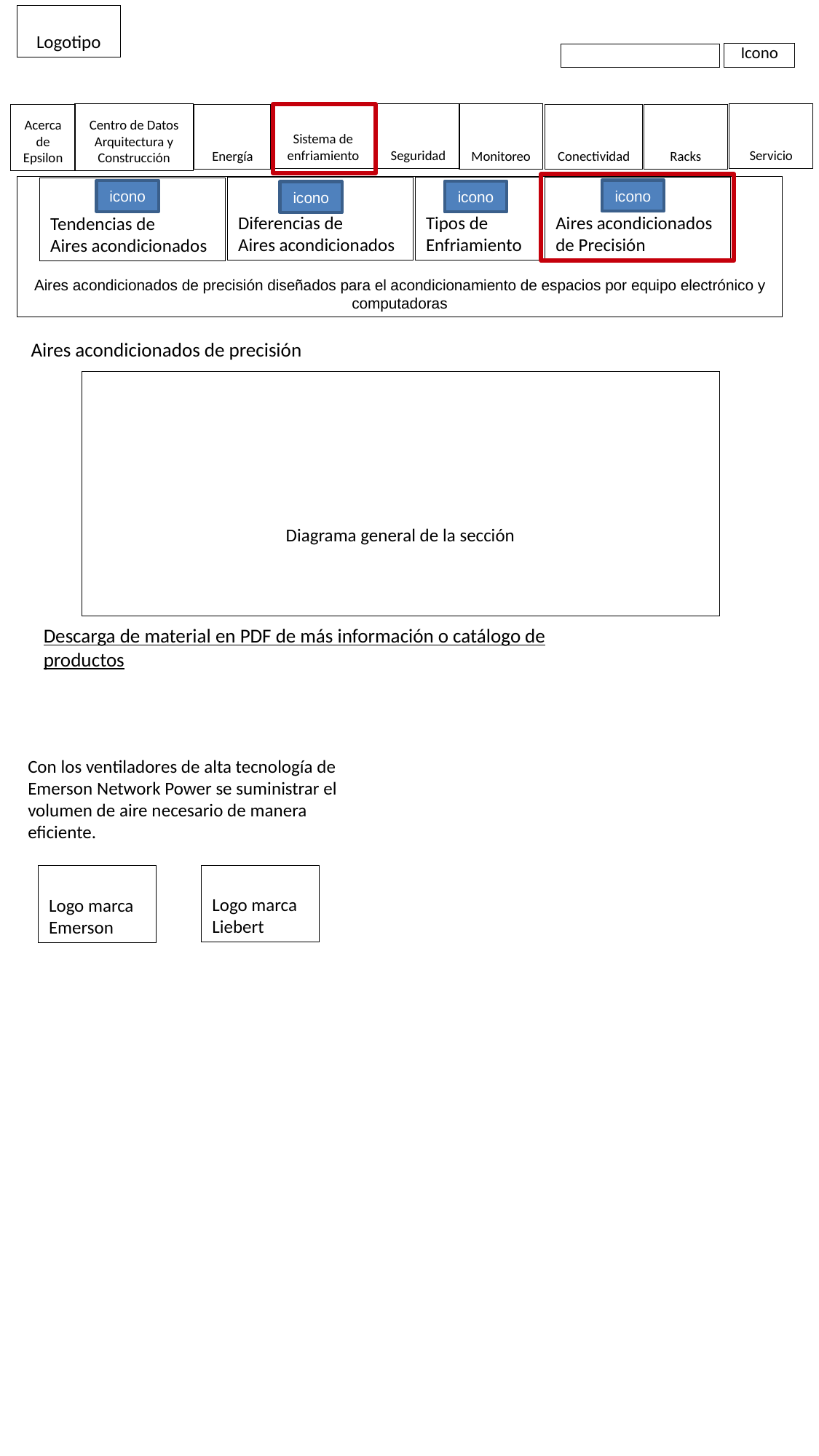

Logotipo
Icono

Servicio
Seguridad
Sistema de enfriamiento
Monitoreo
Centro de Datos Arquitectura y Construcción

Conectividad
Racks
Energía
Acerca de Epsilon

Aires acondicionados de precisión diseñados para el acondicionamiento de espacios por equipo electrónico y computadoras
Tipos de
Enfriamiento
Aires acondicionados de Precisión
Diferencias de
Aires acondicionados
Tendencias de
Aires acondicionados
icono
icono
icono
icono
Aires acondicionados de precisión
Diagrama general de la sección

Descarga de material en PDF de más información o catálogo de productos
Con los ventiladores de alta tecnología de Emerson Network Power se suministrar el volumen de aire necesario de manera eficiente.
Logo marca
Liebert
Logo marca
Emerson